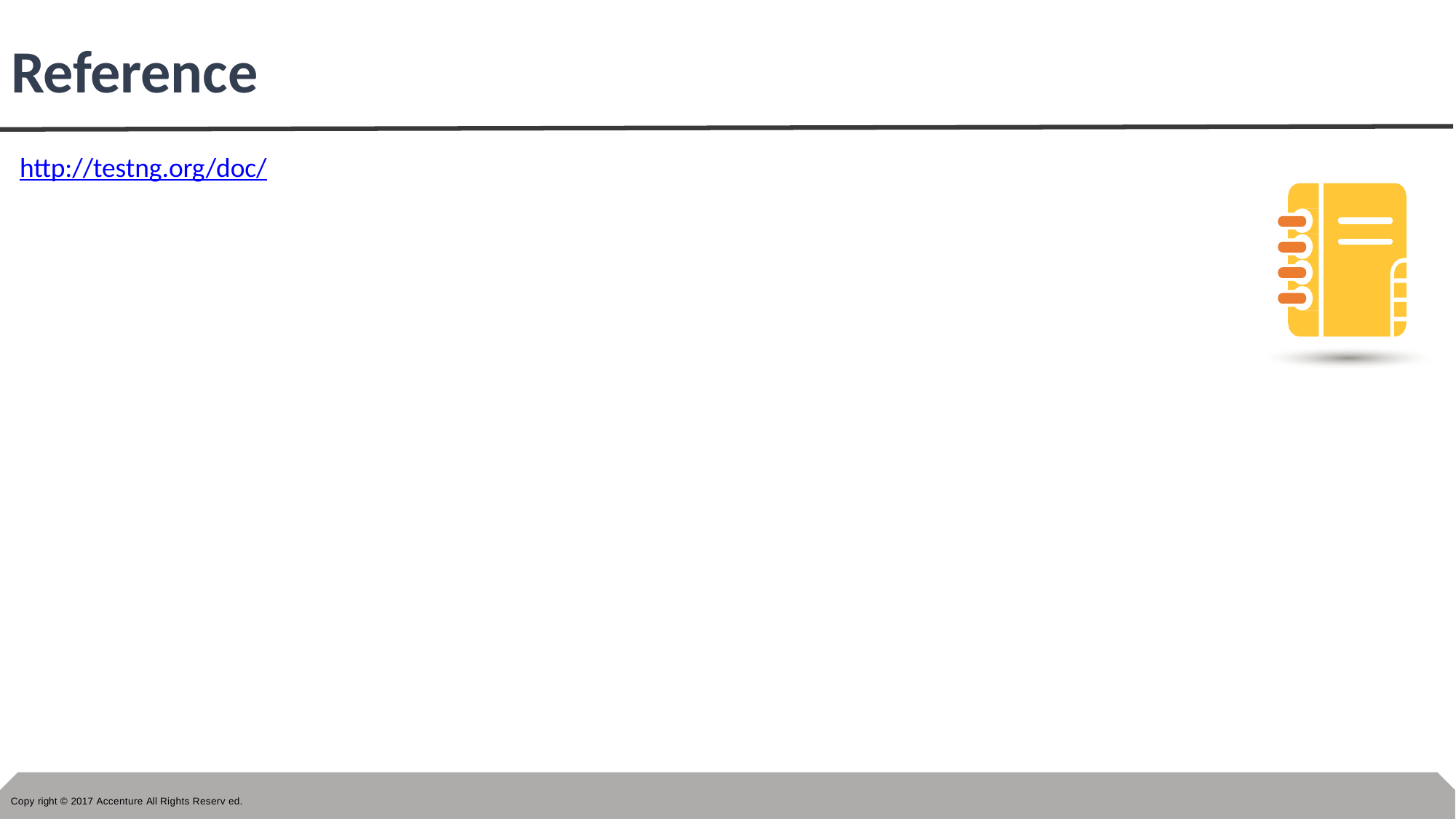

Reference

http://testng.org/doc/

Copy right © 2017 Accenture All Rights Reserv ed.